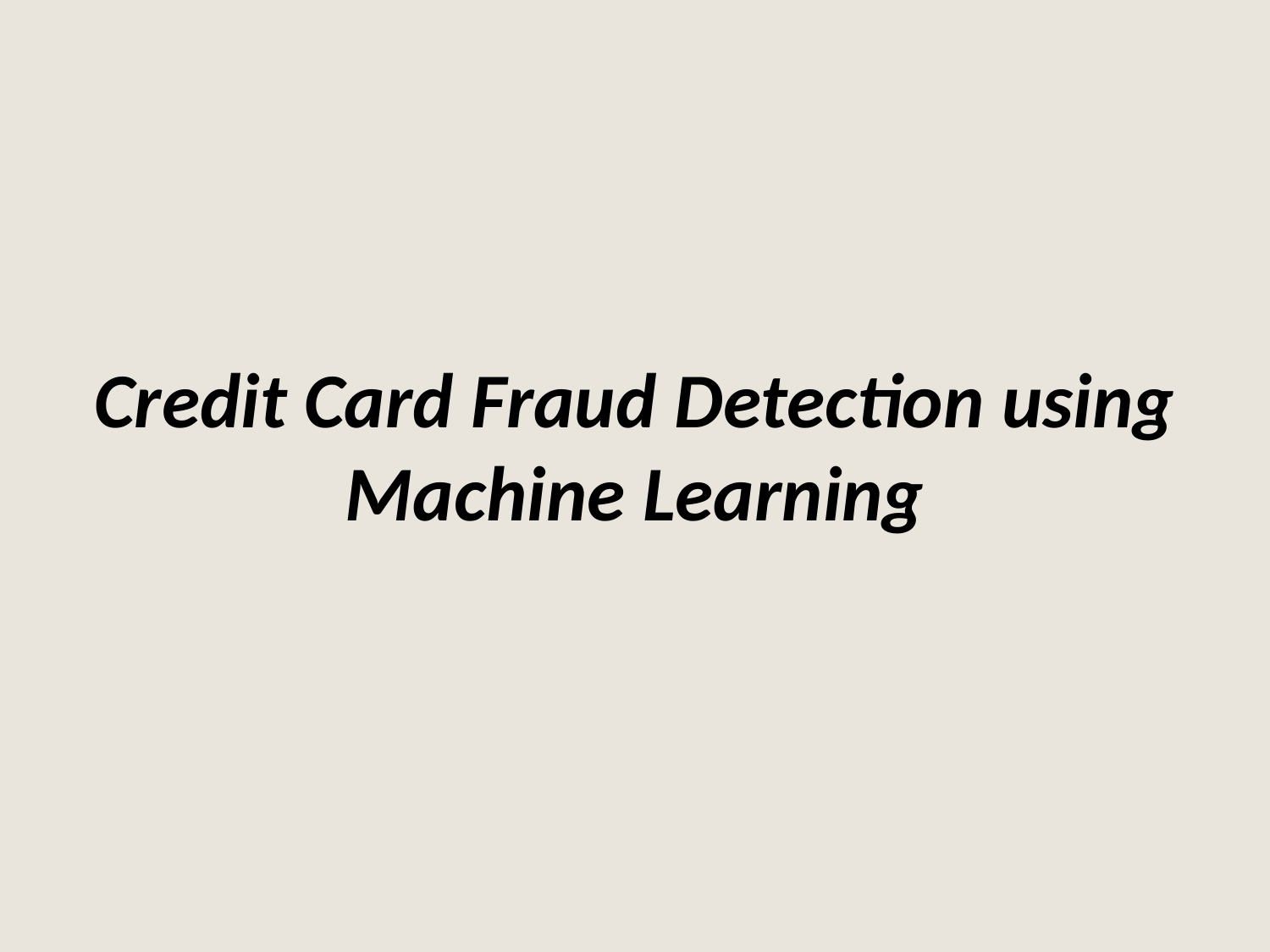

# Credit Card Fraud Detection using Machine Learning